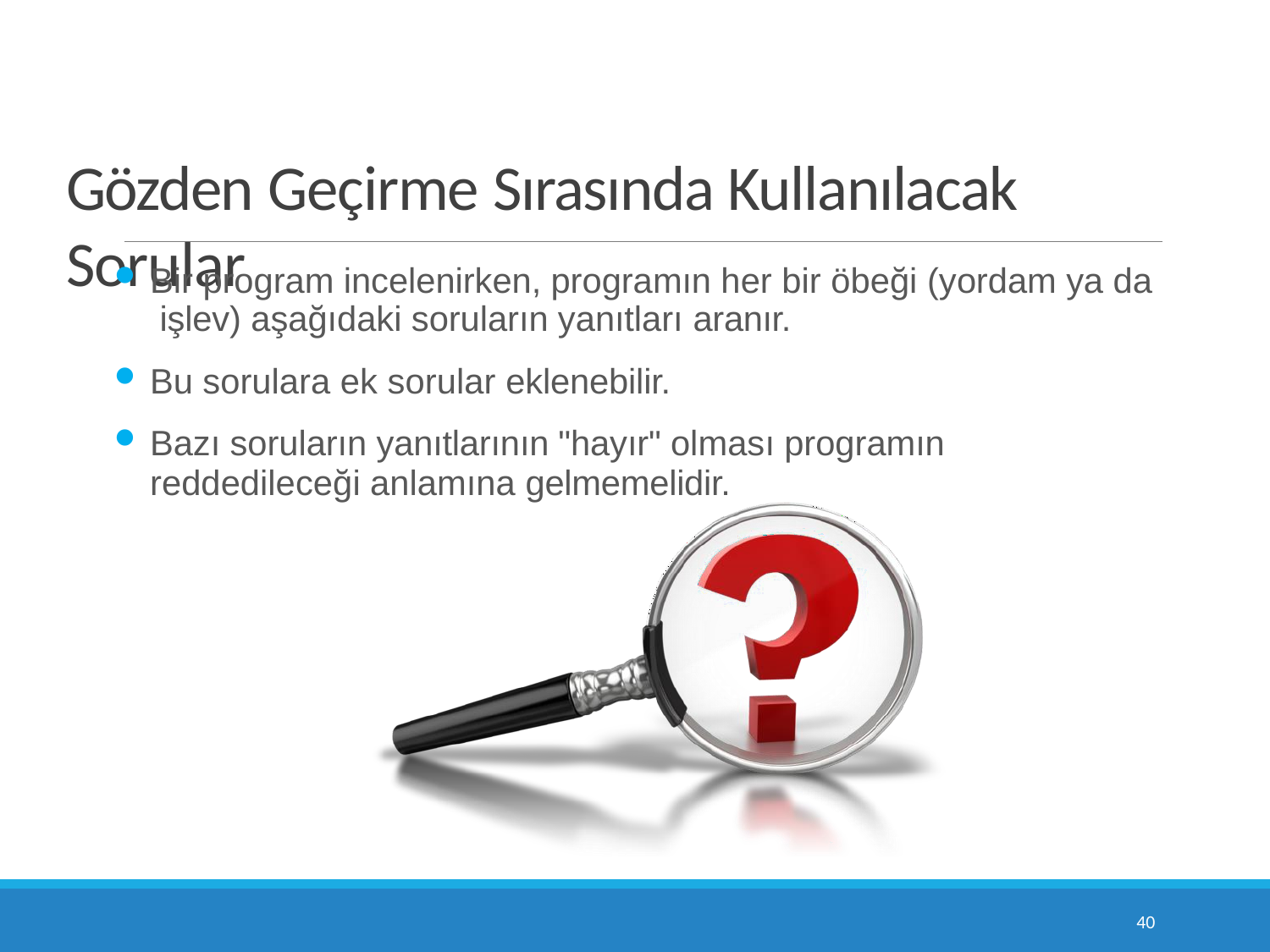

# Gözden Geçirme Sırasında Kullanılacak Sorular

Bir program incelenirken, programın her bir öbeği (yordam ya da  işlev) aşağıdaki soruların yanıtları aranır.
Bu sorulara ek sorular eklenebilir.
Bazı soruların yanıtlarının "hayır" olması programın
reddedileceği anlamına gelmemelidir.

40